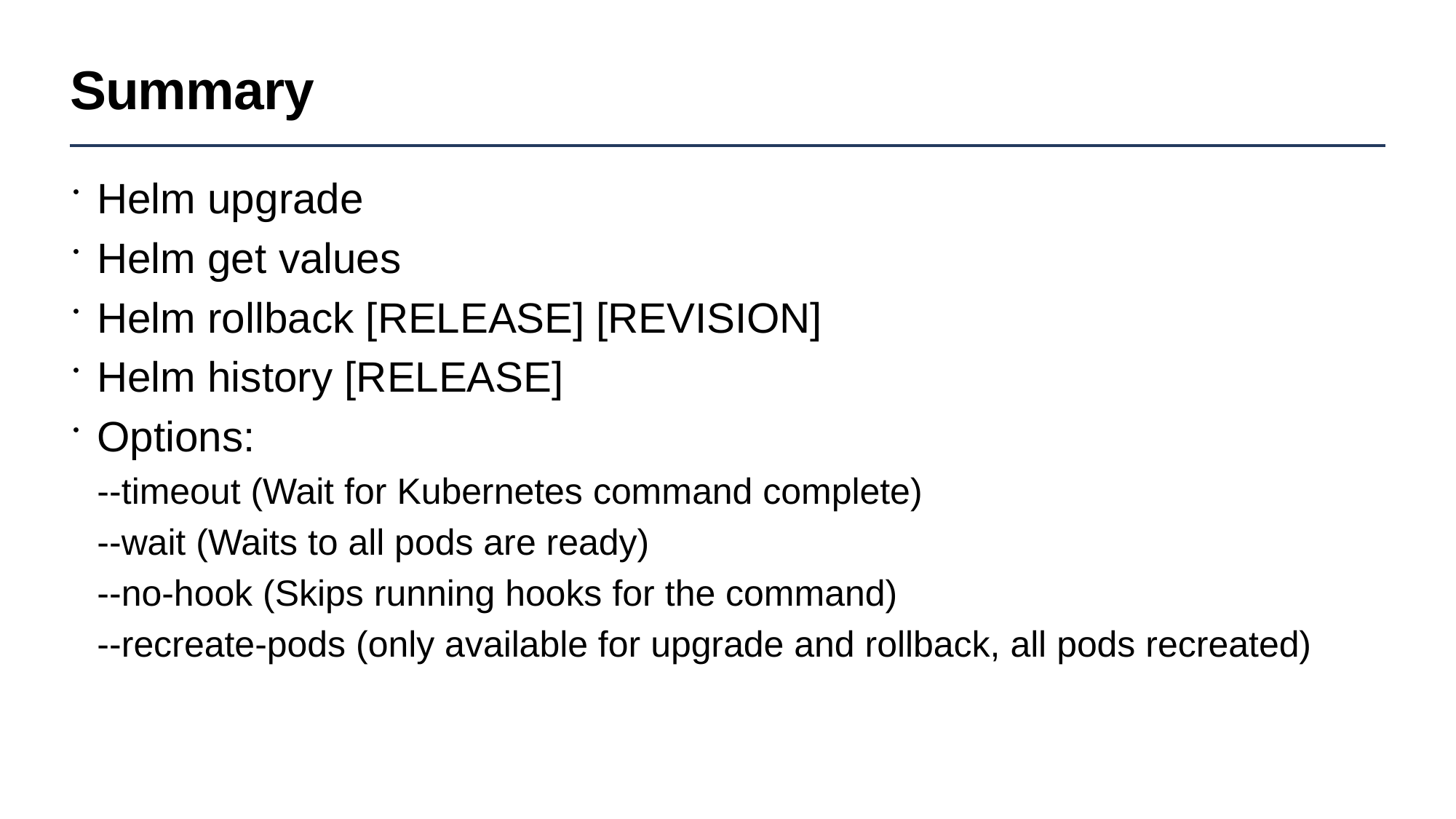

# Summary
Helm upgrade
Helm get values
Helm rollback [RELEASE] [REVISION]
Helm history [RELEASE]
Options:
--timeout (Wait for Kubernetes command complete)
--wait (Waits to all pods are ready)
--no-hook (Skips running hooks for the command)
--recreate-pods (only available for upgrade and rollback, all pods recreated)